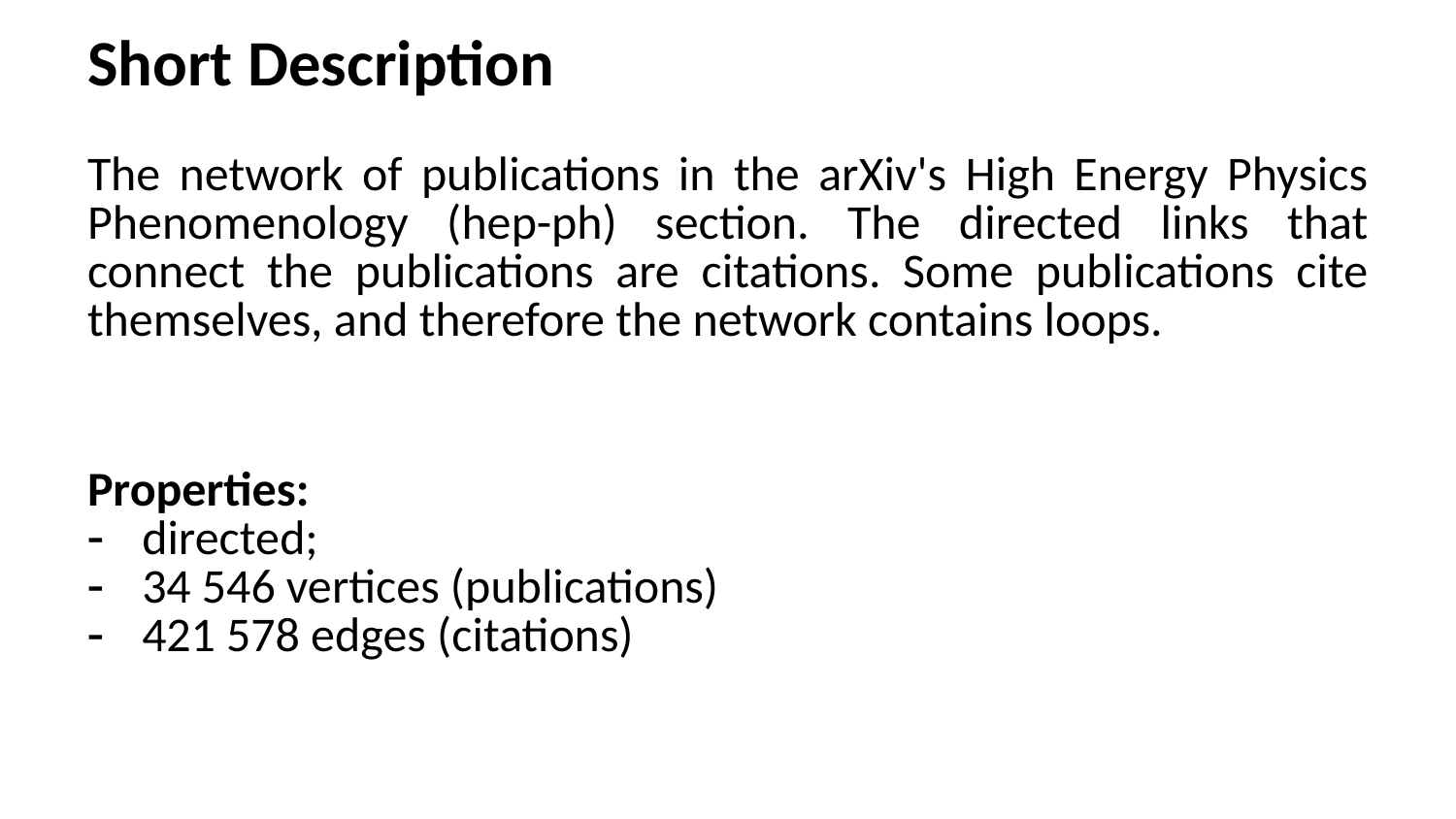

Short Description
The network of publications in the arXiv's High Energy Physics Phenomenology (hep-ph) section. The directed links that connect the publications are citations. Some publications cite themselves, and therefore the network contains loops.
Properties:
directed;
34 546 vertices (publications)
421 578 edges (citations)